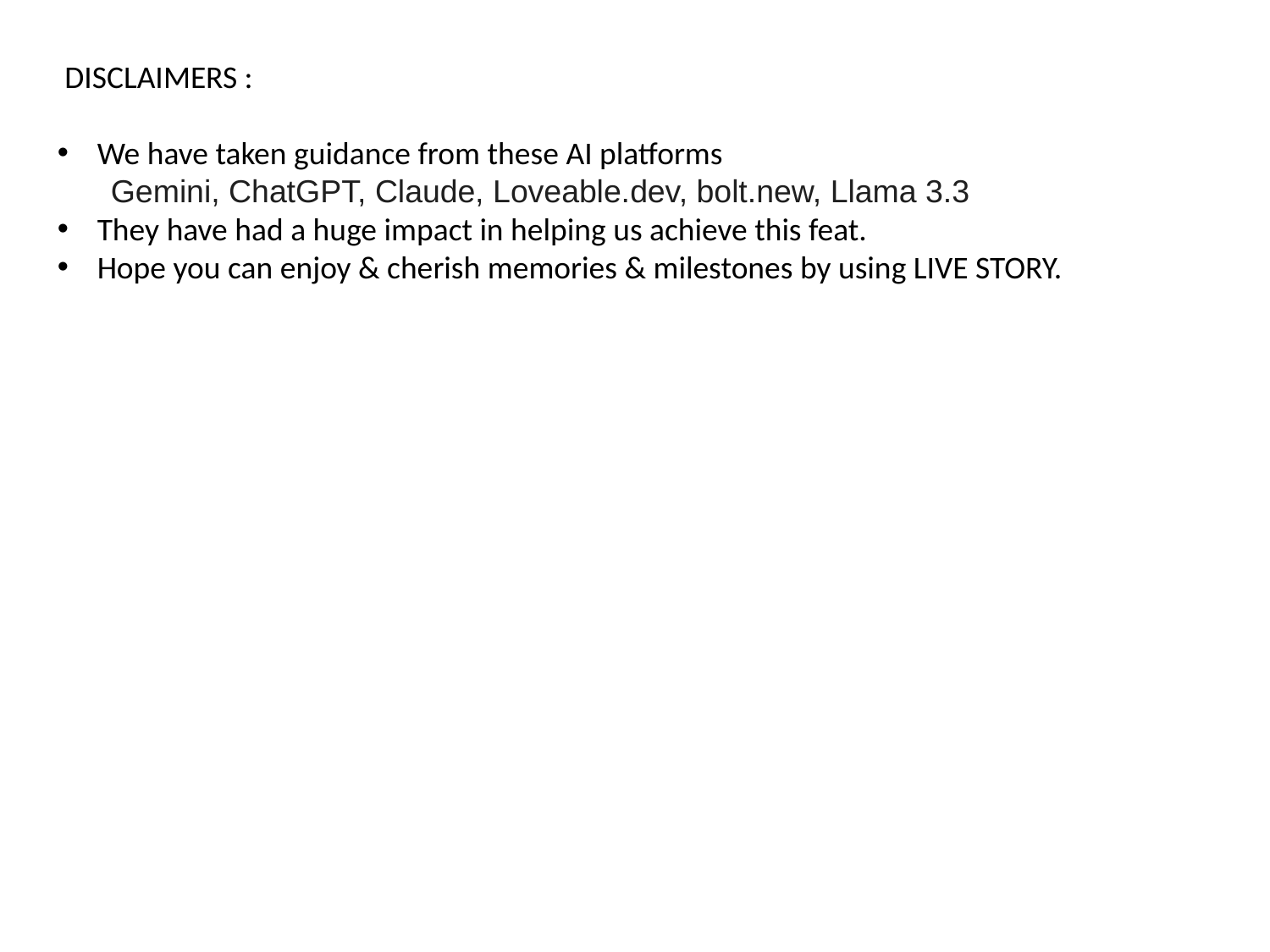

DISCLAIMERS :

We have taken guidance from these AI platforms
      Gemini, ChatGPT, Claude, Loveable.dev, bolt.new, Llama 3.3
They have had a huge impact in helping us achieve this feat.
Hope you can enjoy & cherish memories & milestones by using LIVE STORY.